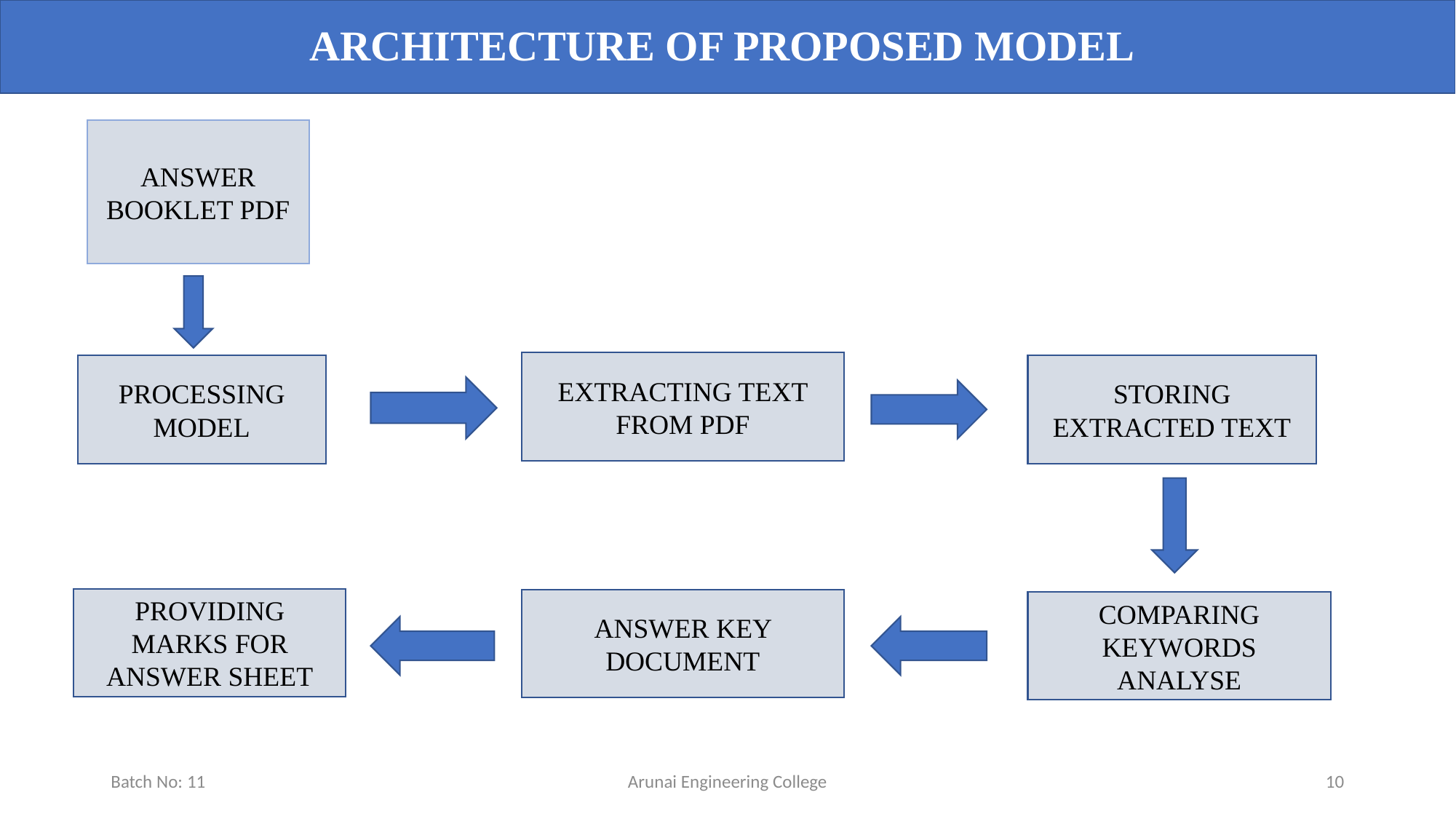

ARCHITECTURE OF PROPOSED MODEL
ANSWER BOOKLET PDF

EXTRACTING TEXT FROM PDF
PROCESSING MODEL
STORING EXTRACTED TEXT

PROVIDING MARKS FOR ANSWER SHEET
ANSWER KEY DOCUMENT
COMPARING KEYWORDS ANALYSE

Batch No: 11
Arunai Engineering College
10